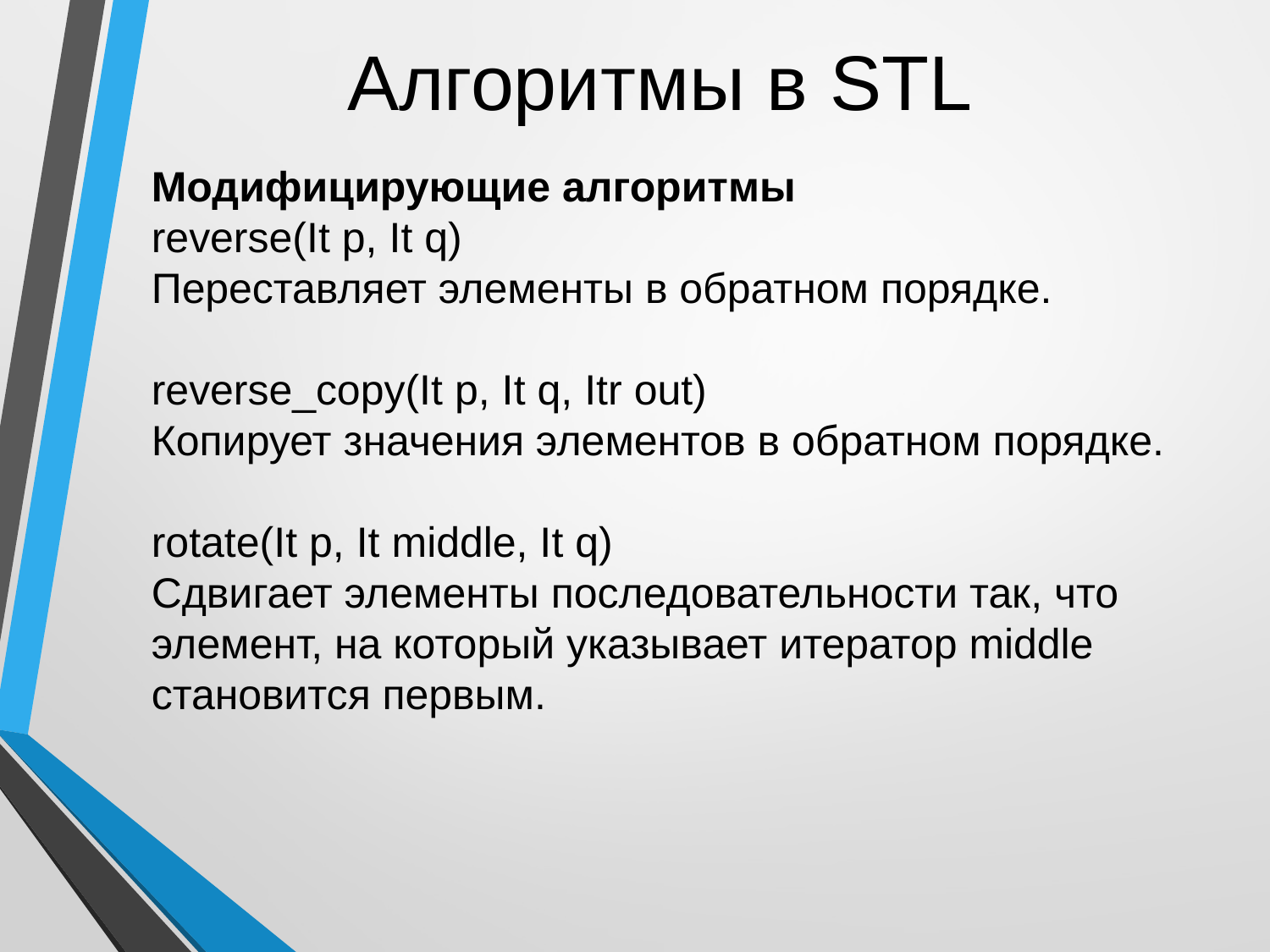

# Алгоритмы в STL
Модифицирующие алгоритмы
reverse(It p, It q)
Переставляет элементы в обратном порядке.
reverse_copy(It p, It q, Itr out)
Копирует значения элементов в обратном порядке.
rotate(It p, It middle, It q)
Сдвигает элементы последовательности так, что элемент, на который указывает итератор middle становится первым.